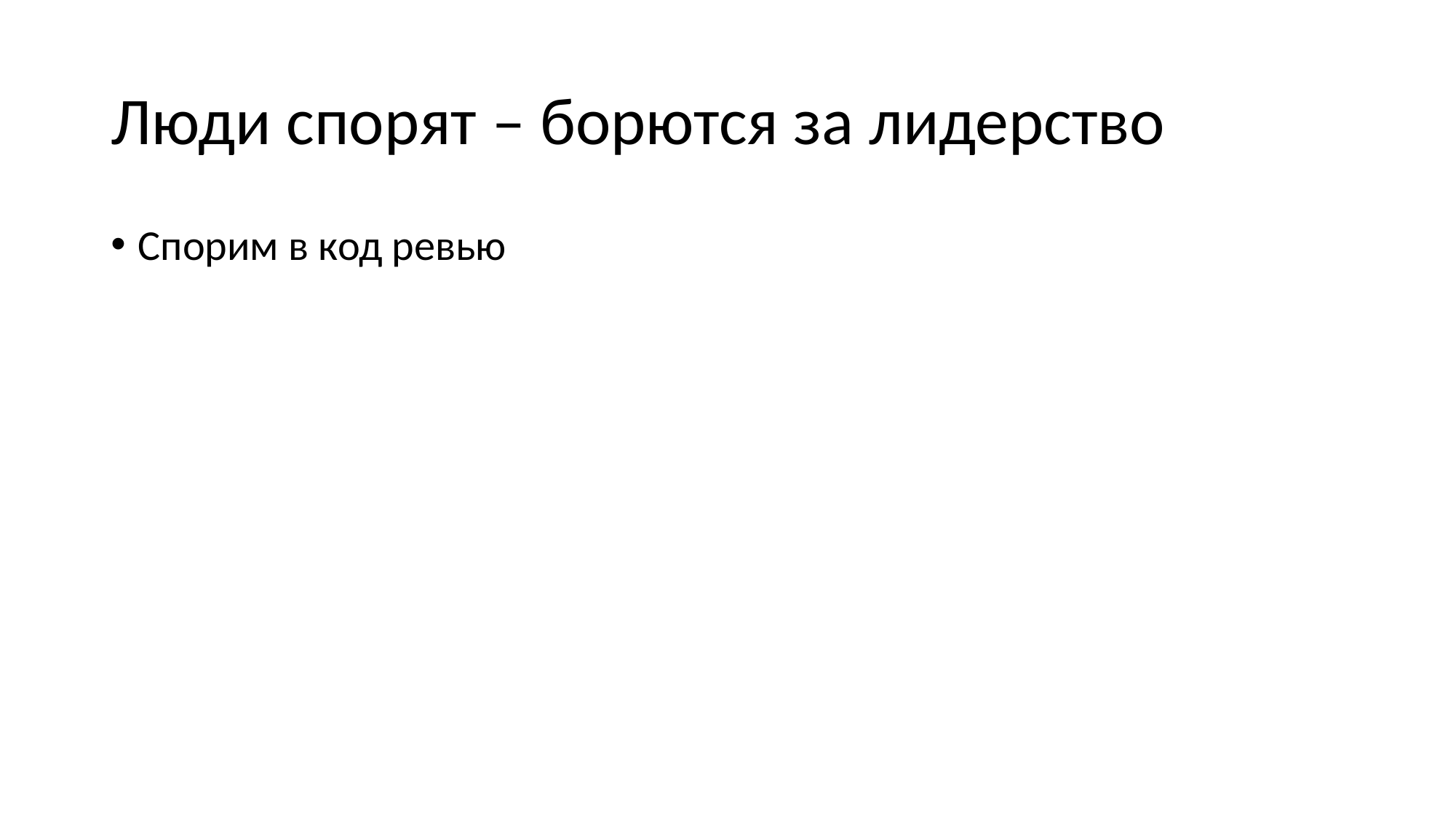

# Люди спорят – борются за лидерство
Спорим в код ревью